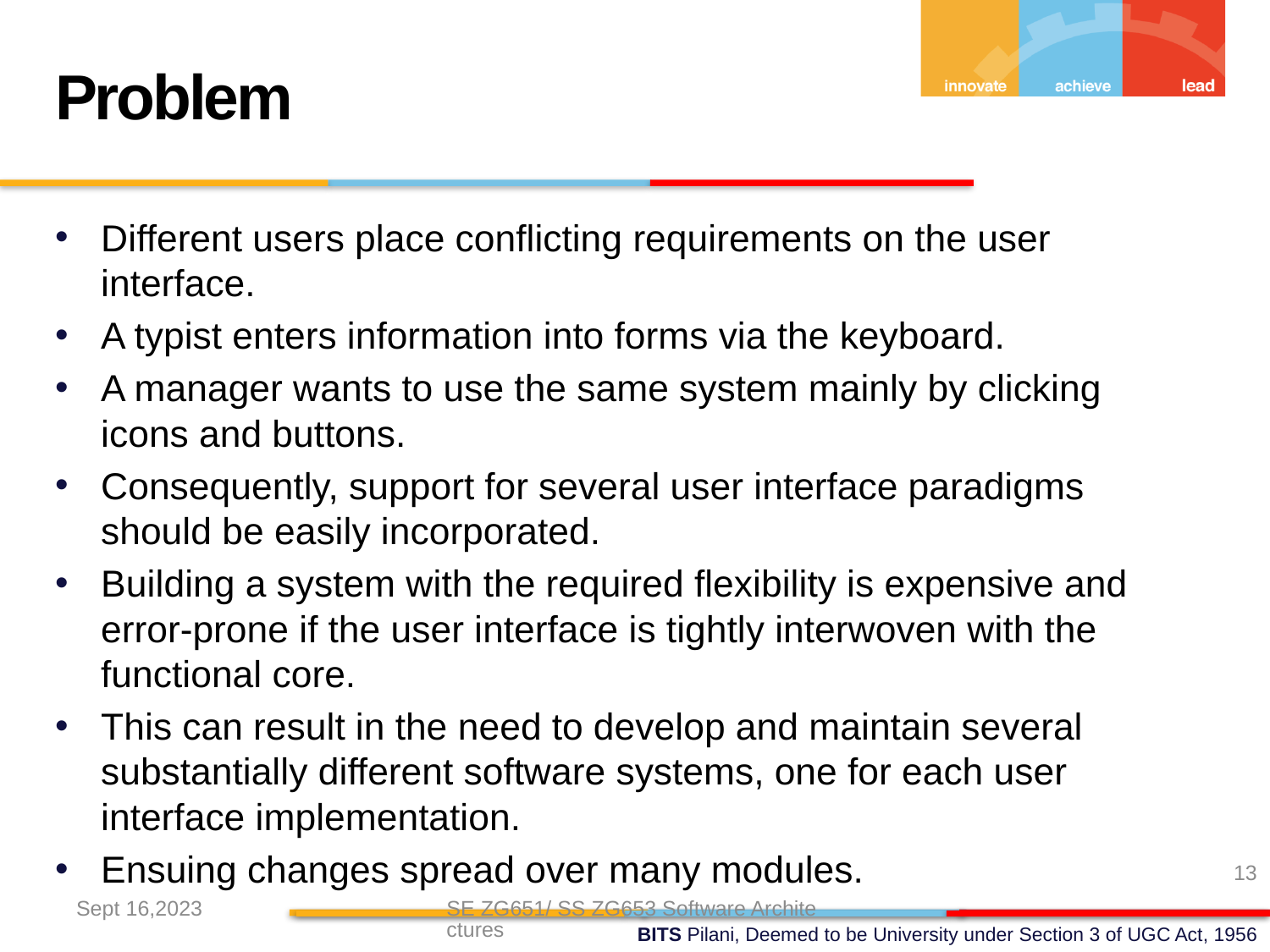

Problem
Different users place conflicting requirements on the user interface.
A typist enters information into forms via the keyboard.
A manager wants to use the same system mainly by clicking icons and buttons.
Consequently, support for several user interface paradigms should be easily incorporated.
Building a system with the required flexibility is expensive and error-prone if the user interface is tightly interwoven with the functional core.
This can result in the need to develop and maintain several substantially different software systems, one for each user interface implementation.
Ensuing changes spread over many modules.
13
Sept 16,2023
SE ZG651/ SS ZG653 Software Architectures